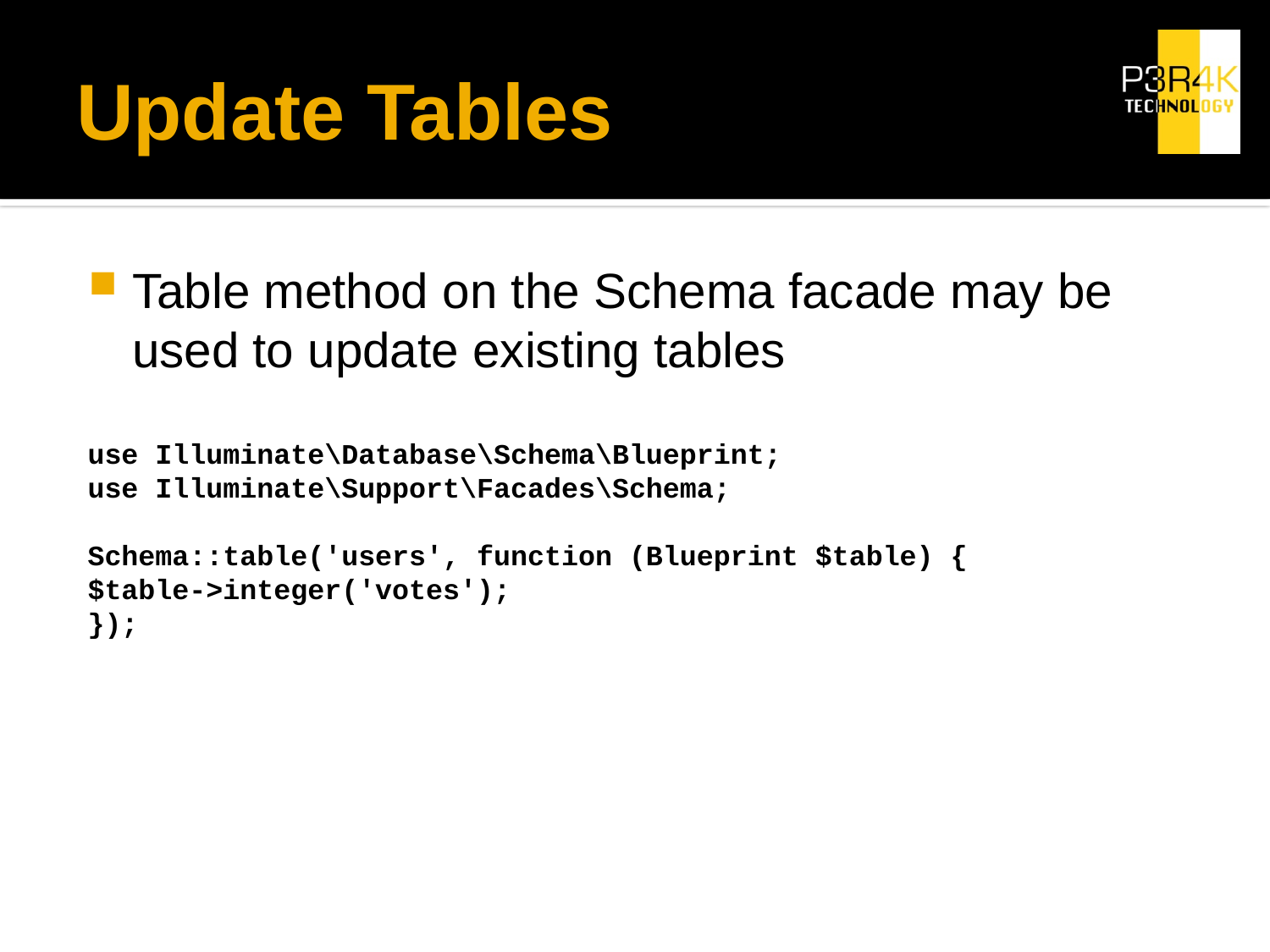

# Update Tables
Table method on the Schema facade may be used to update existing tables

use Illuminate\Database\Schema\Blueprint;
use Illuminate\Support\Facades\Schema;

Schema::table('users', function (Blueprint $table) {
$table->integer('votes');
});